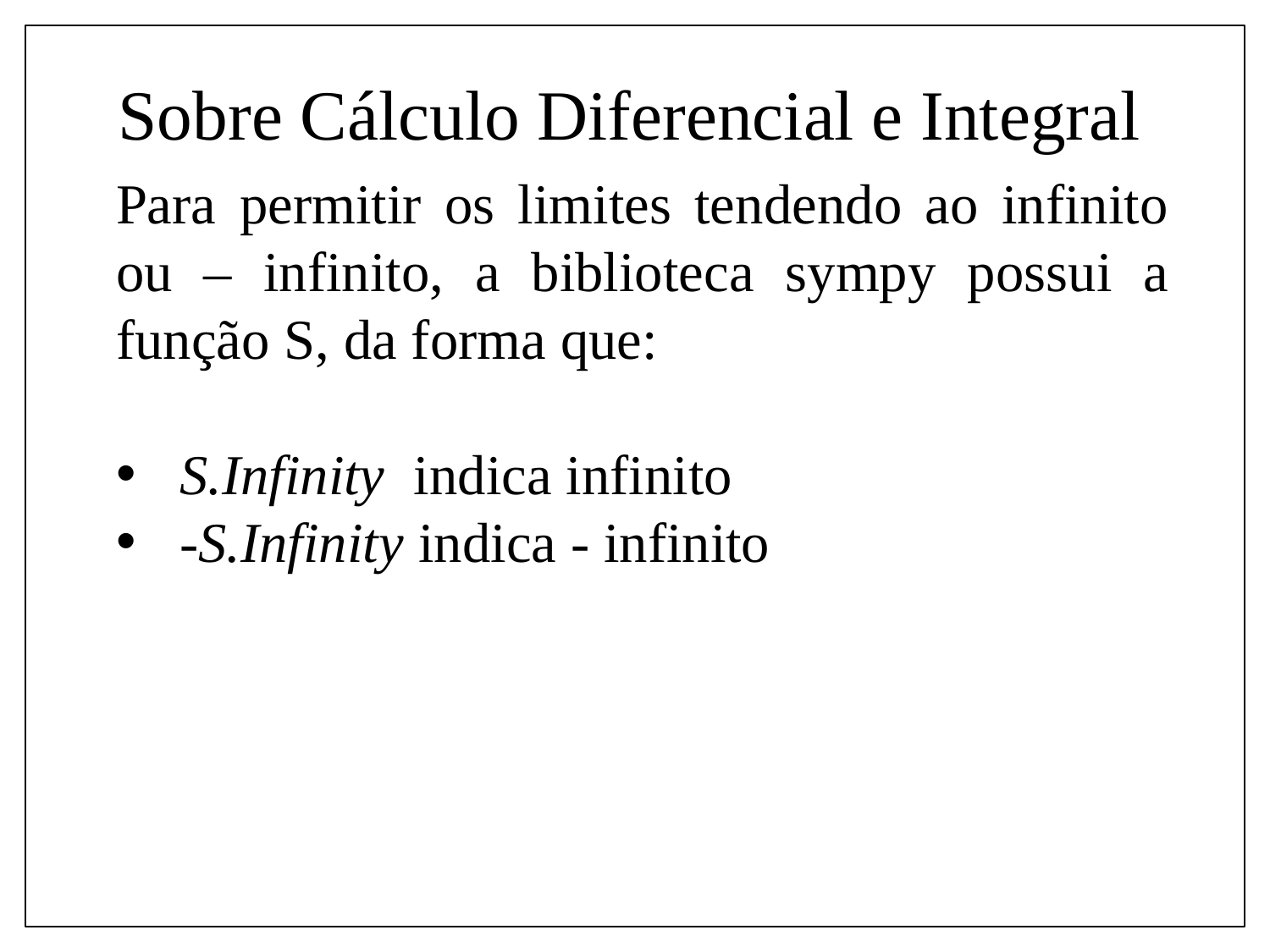

Sobre Cálculo Diferencial e Integral
Para permitir os limites tendendo ao infinito ou – infinito, a biblioteca sympy possui a função S, da forma que:

S.Infinity  indica infinito
-S.Infinity indica - infinito